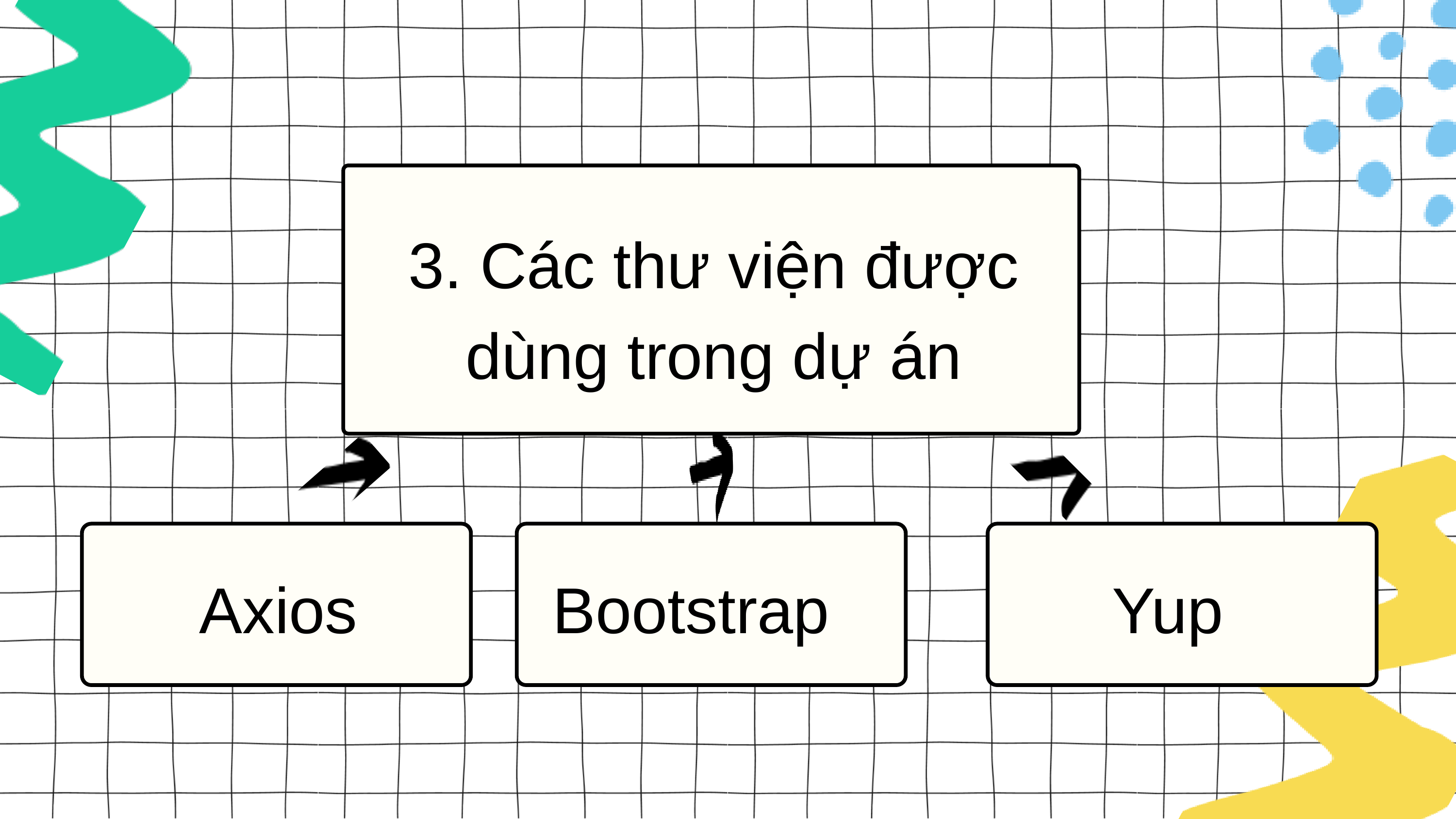

3. Các thư viện được dùng trong dự án

Axios
Bootstrap
Yup